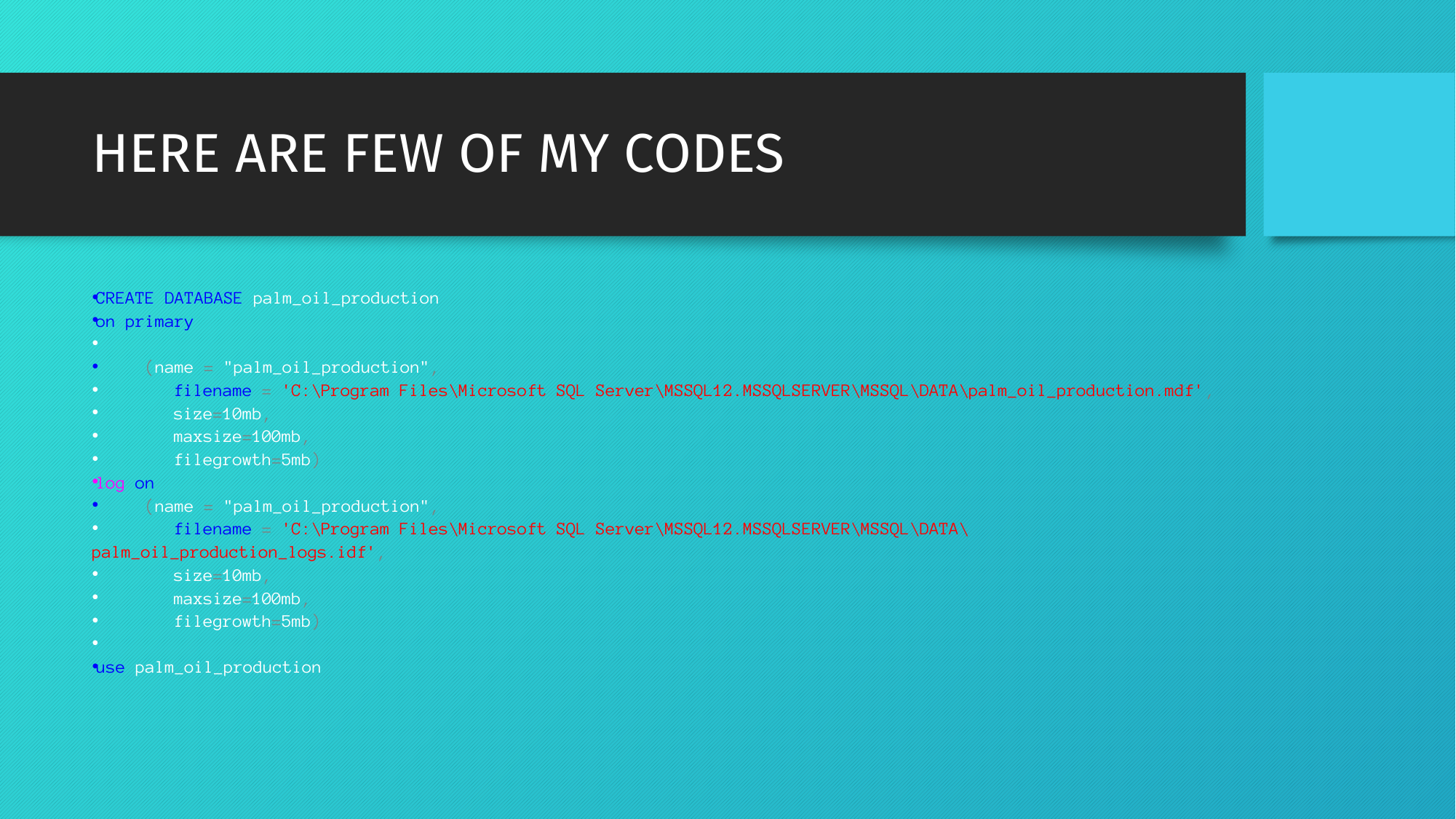

# HERE ARE FEW OF MY CODES
CREATE DATABASE palm_oil_production
on primary

     (name = "palm_oil_production",
	 filename = 'C:\Program Files\Microsoft SQL Server\MSSQL12.MSSQLSERVER\MSSQL\DATA\palm_oil_production.mdf',
	 size=10mb,
	 maxsize=100mb,
	 filegrowth=5mb)
log on
     (name = "palm_oil_production",
	 filename = 'C:\Program Files\Microsoft SQL Server\MSSQL12.MSSQLSERVER\MSSQL\DATA\palm_oil_production_logs.idf',
	 size=10mb,
	 maxsize=100mb,
	 filegrowth=5mb)

use palm_oil_production